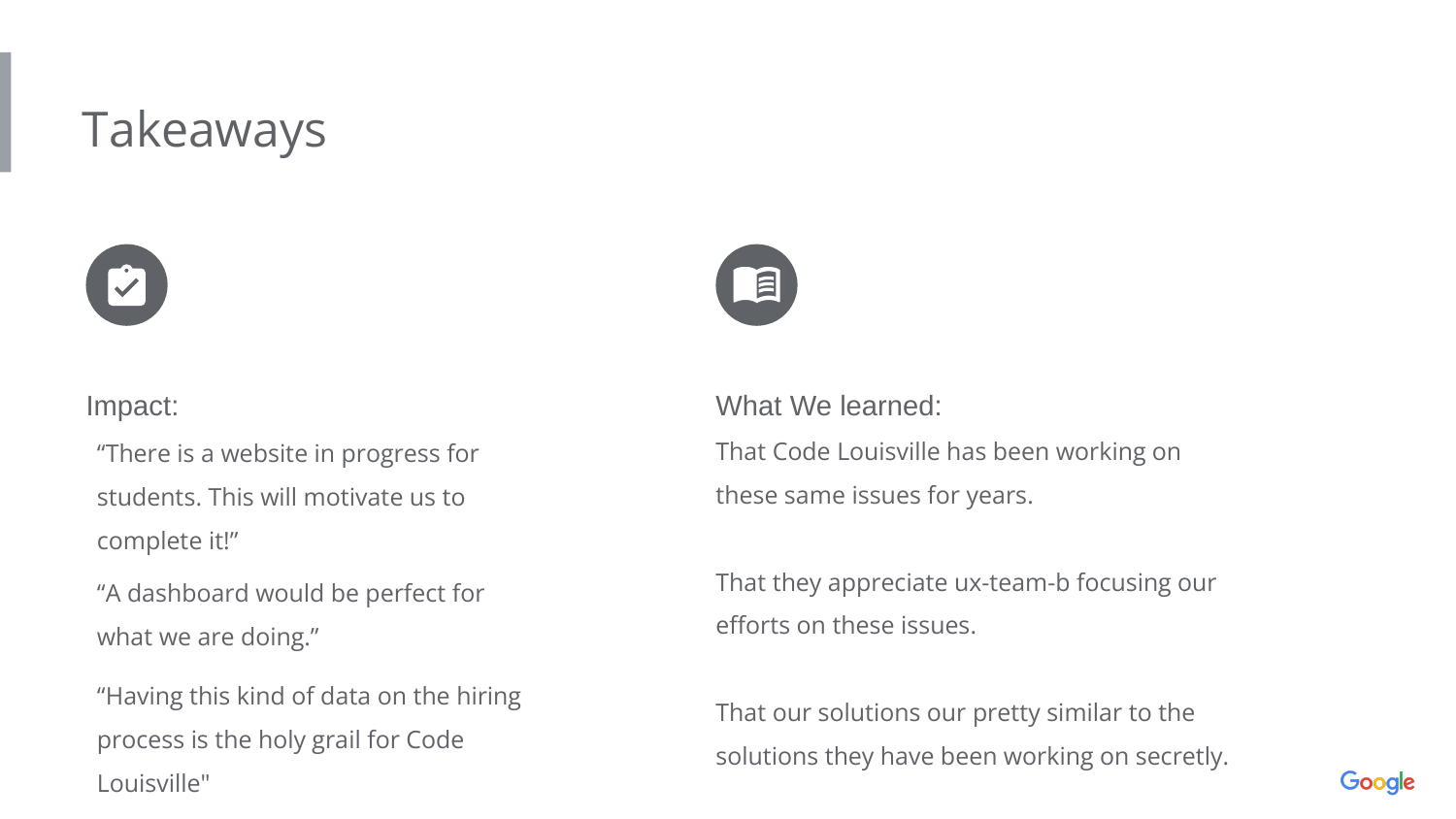

Takeaways

Impact:
What We learned:
That Code Louisville has been working on these same issues for years.
That they appreciate ux-team-b focusing our efforts on these issues.
That our solutions our pretty similar to the solutions they have been working on secretly.
“There is a website in progress for students. This will motivate us to complete it!”
“A dashboard would be perfect for what we are doing.”
“Having this kind of data on the hiring process is the holy grail for Code Louisville"